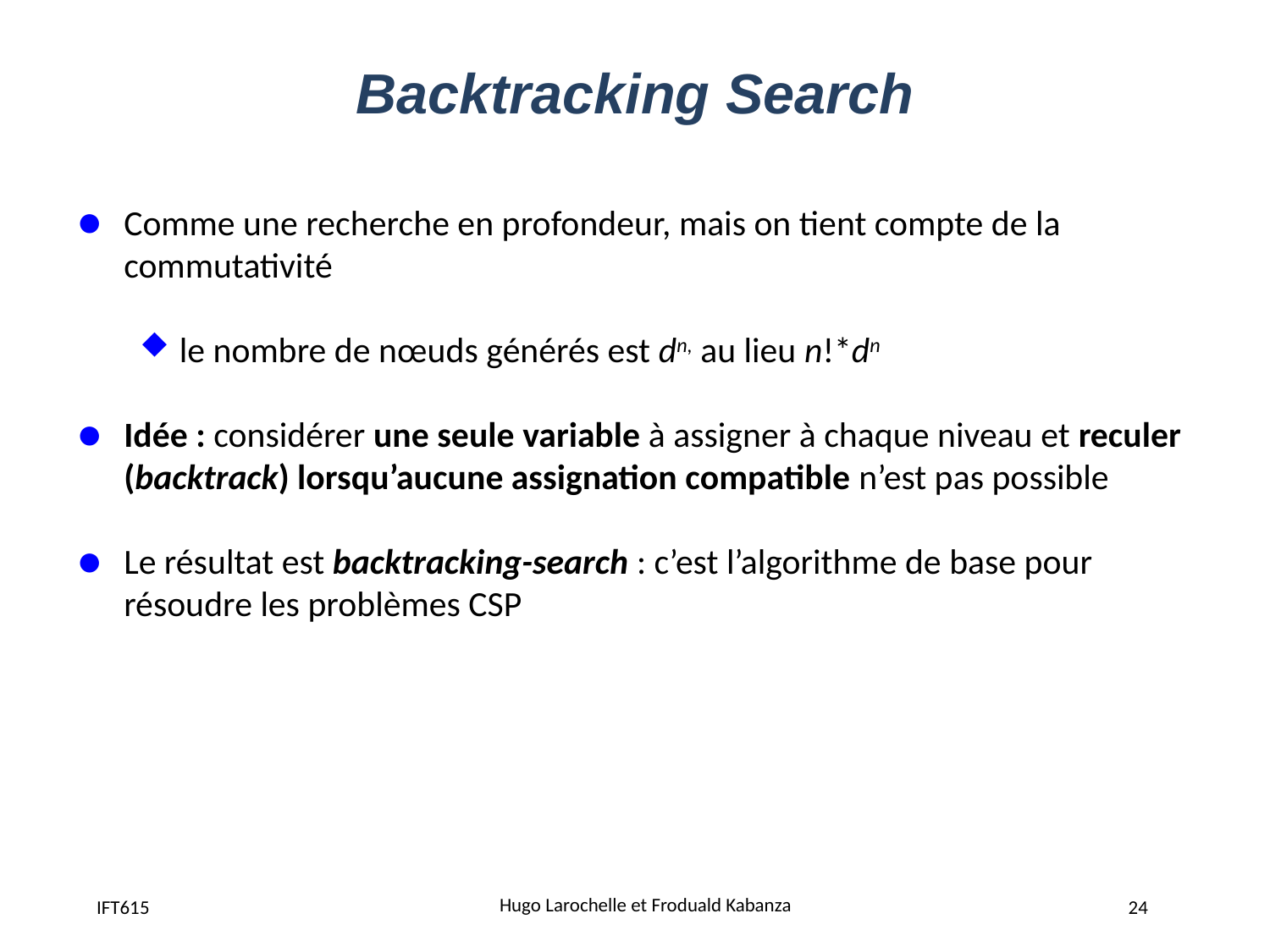

# Backtracking Search
Comme une recherche en profondeur, mais on tient compte de la commutativité
le nombre de nœuds générés est dn, au lieu n!*dn
Idée : considérer une seule variable à assigner à chaque niveau et reculer (backtrack) lorsqu’aucune assignation compatible n’est pas possible
Le résultat est backtracking-search : c’est l’algorithme de base pour résoudre les problèmes CSP
Hugo Larochelle et Froduald Kabanza
IFT615
24